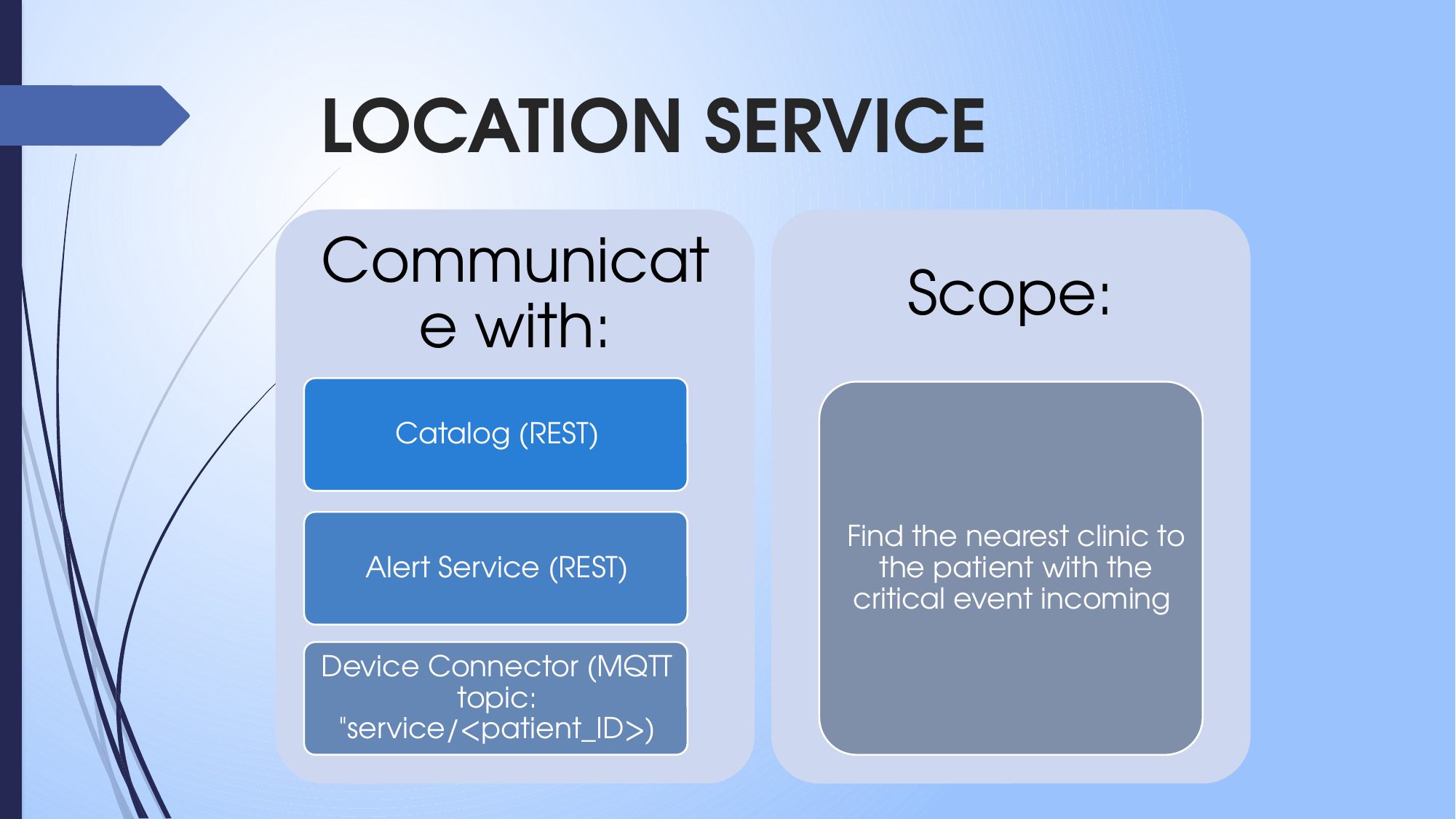

# LOCATION SERVICE
Communicate with:
Catalog (REST)
Alert Service (REST)
Device Connector (MQTT topic: "service/<patient_ID>)
Scope:
Find the nearest clinic to the patient with the critical event incoming